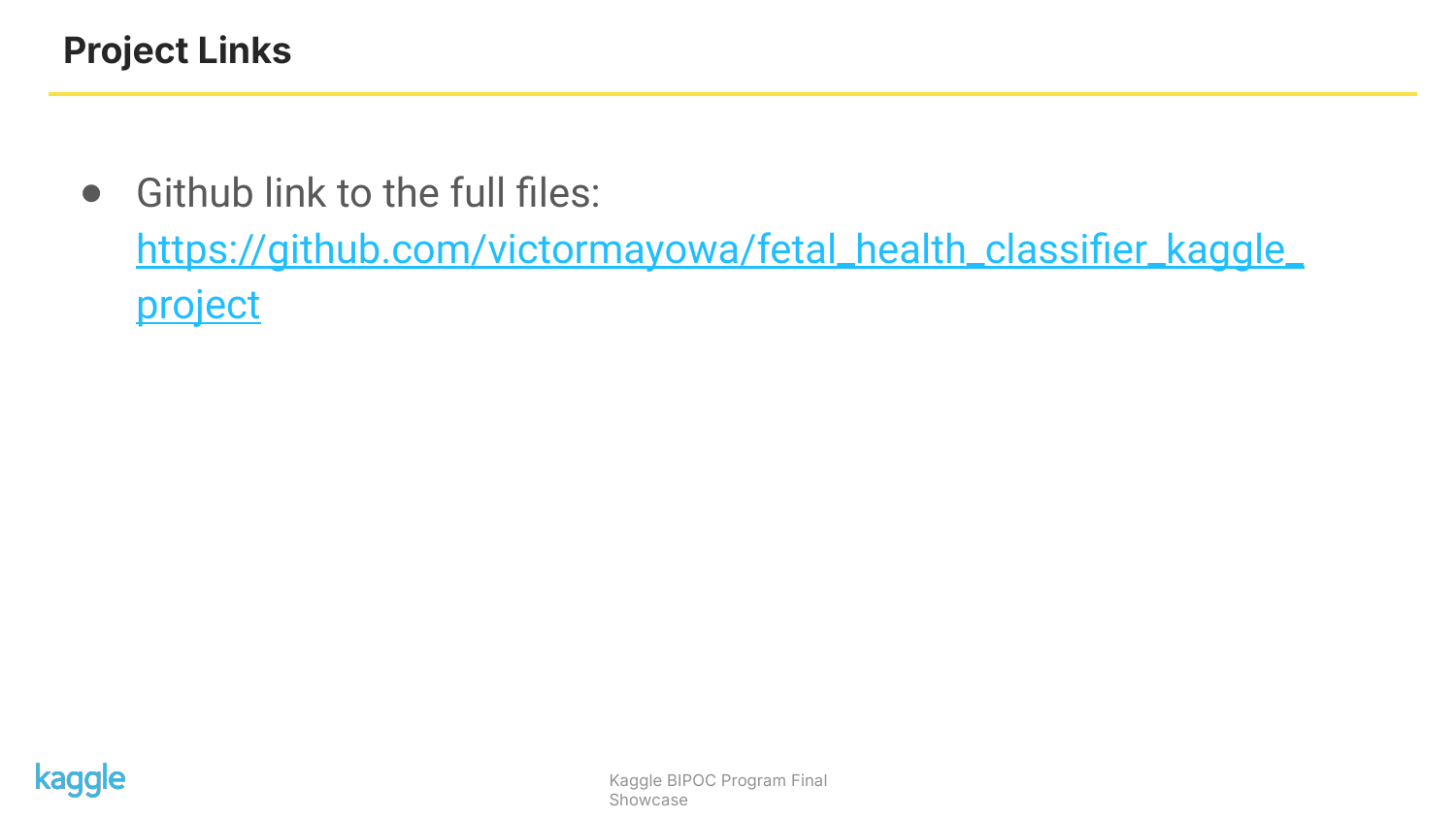

# Project Links
Github link to the full files:  https://github.com/victormayowa/fetal_health_classifier_kaggle_project

14